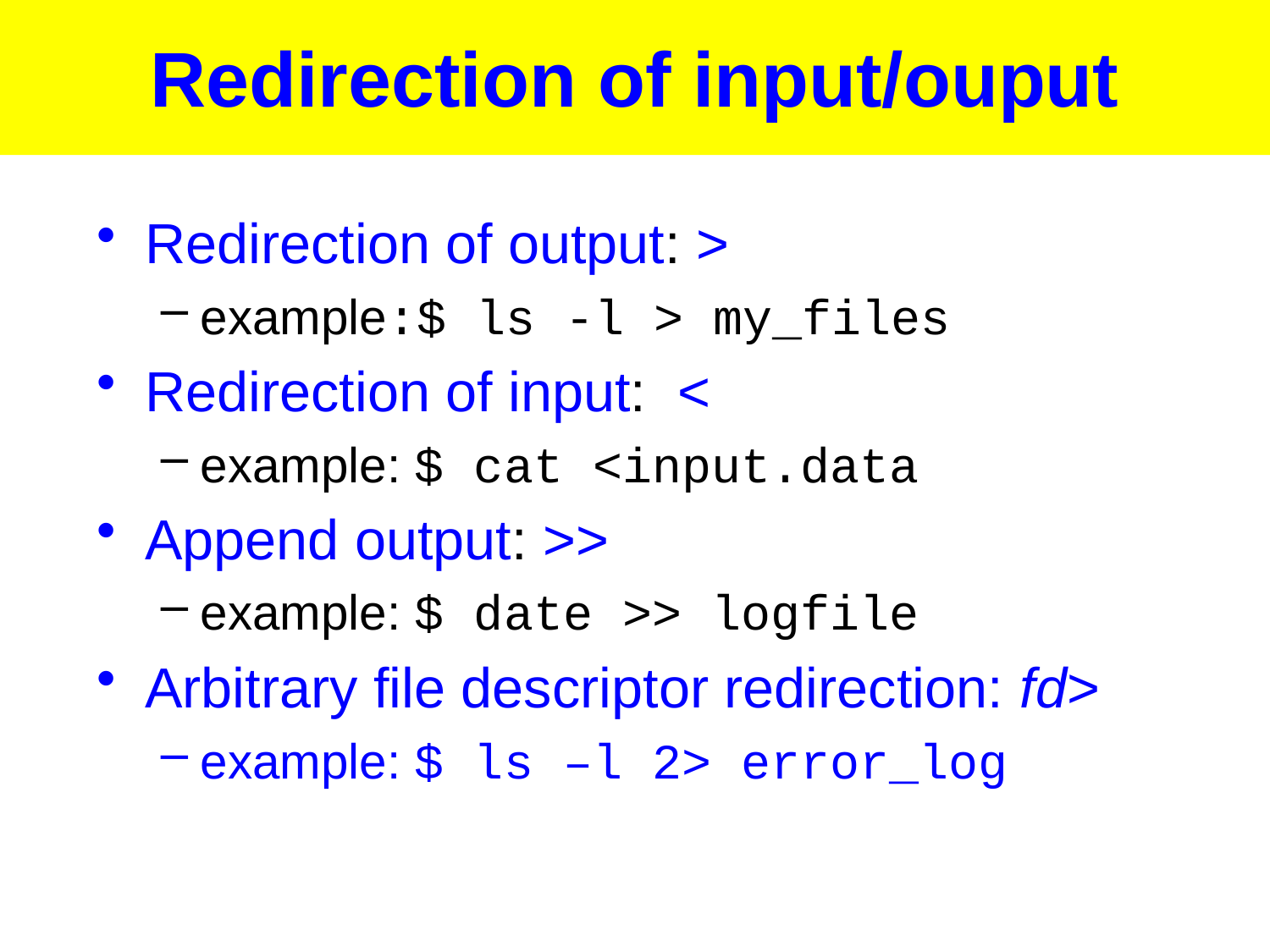

# Redirection of input/ouput
Redirection of output: >
example:$ ls -l > my_files
Redirection of input:  <
example: $ cat <input.data
Append output: >>
example: $ date >> logfile
Arbitrary file descriptor redirection: fd>
example: $ ls –l 2> error_log